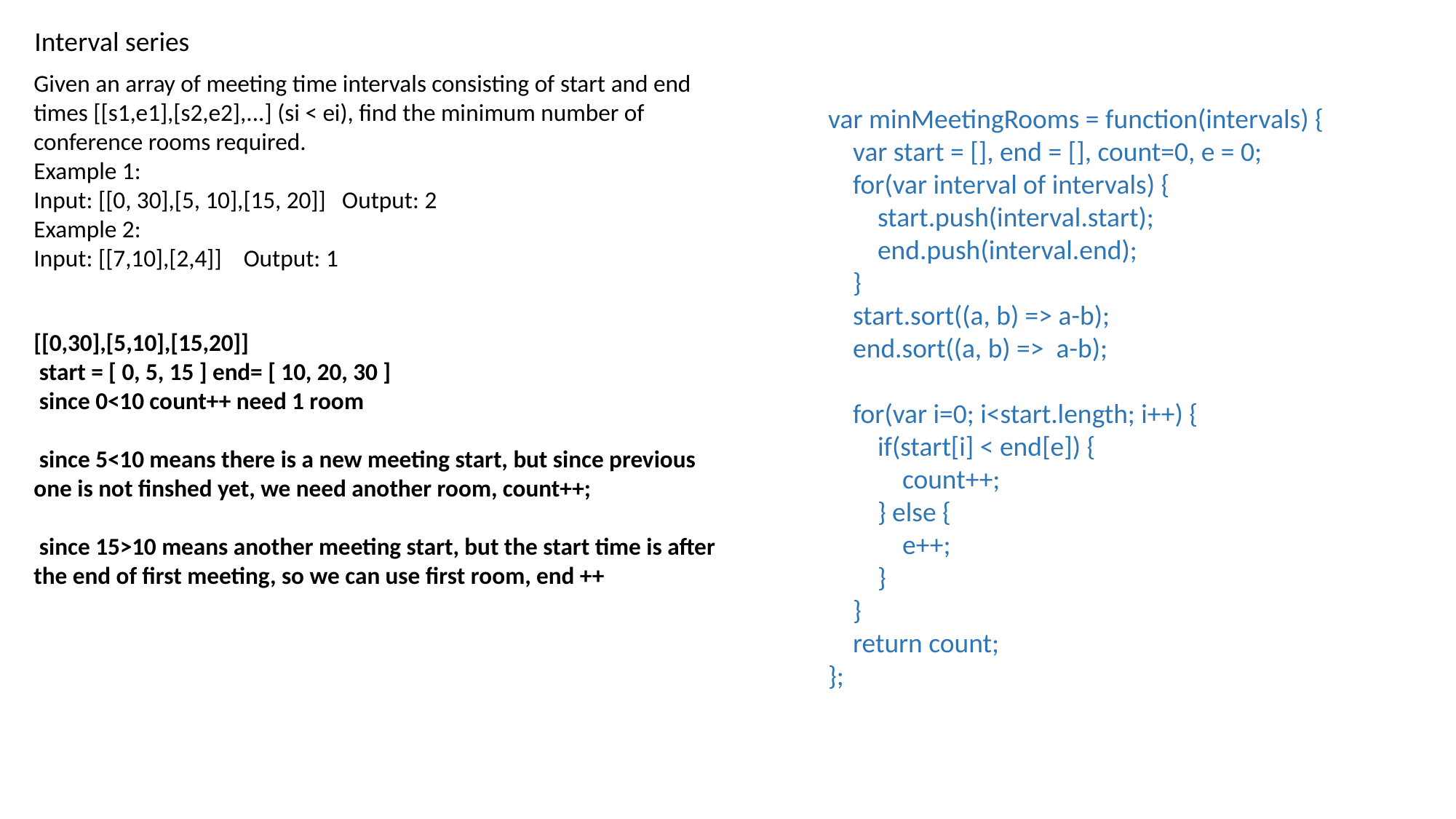

Interval series
Given an array of meeting time intervals consisting of start and end times [[s1,e1],[s2,e2],...] (si < ei), find the minimum number of conference rooms required.
Example 1:
Input: [[0, 30],[5, 10],[15, 20]]   Output: 2
Example 2:
Input: [[7,10],[2,4]]    Output: 1

var minMeetingRooms = function(intervals) {
    var start = [], end = [], count=0, e = 0;
    for(var interval of intervals) {
        start.push(interval.start);
        end.push(interval.end);
    }
    start.sort((a, b) => a-b);
    end.sort((a, b) =>  a-b);

    for(var i=0; i<start.length; i++) {
        if(start[i] < end[e]) {
            count++;
        } else {
            e++;
        }
    }
    return count;
};
[[0,30],[5,10],[15,20]]
 start = [ 0, 5, 15 ] end= [ 10, 20, 30 ]
 since 0<10 count++ need 1 room

 since 5<10 means there is a new meeting start, but since previous one is not finshed yet, we need another room, count++;

 since 15>10 means another meeting start, but the start time is after the end of first meeting, so we can use first room, end ++